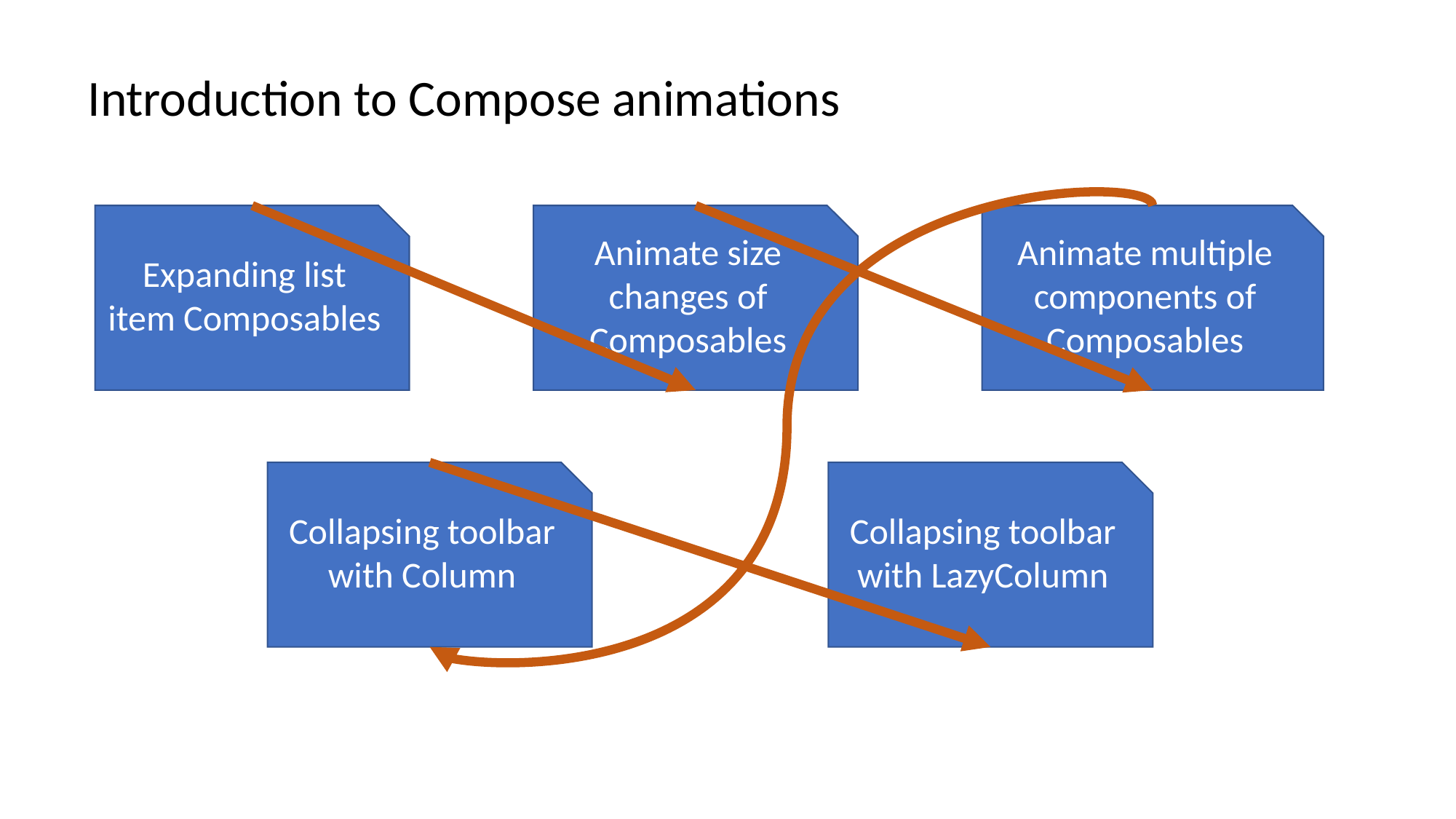

# Introduction to Compose animations

Animate size changes of Composables

Animate multiple components of Composables

Expanding list item Composables

Collapsing toolbar with Column

Collapsing toolbar with LazyColumn